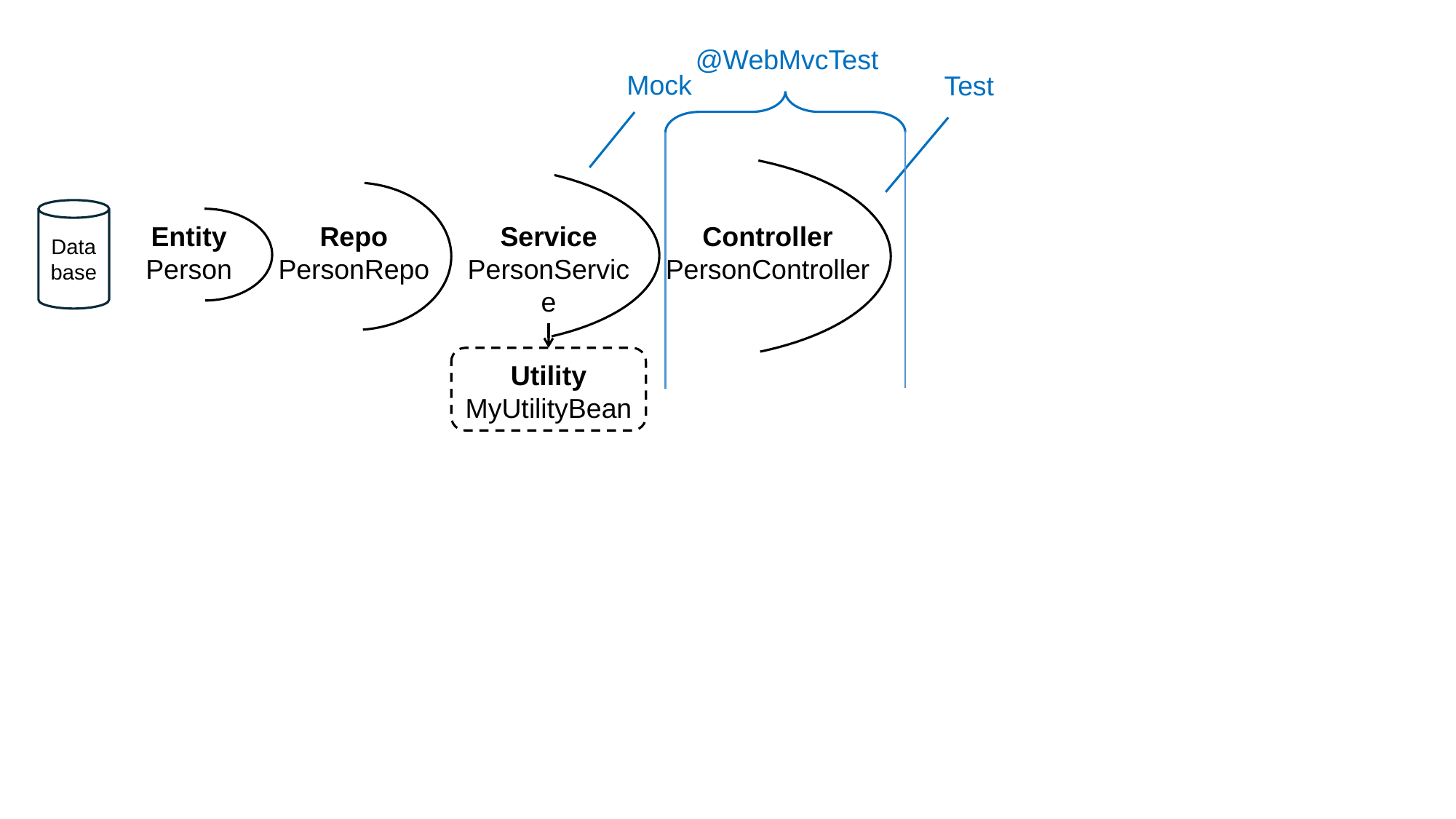

@WebMvcTest
Mock
Test

Database

Service
PersonService
Controller
PersonController
Repo
PersonRepo
Entity
Person

Utility
MyUtilityBean